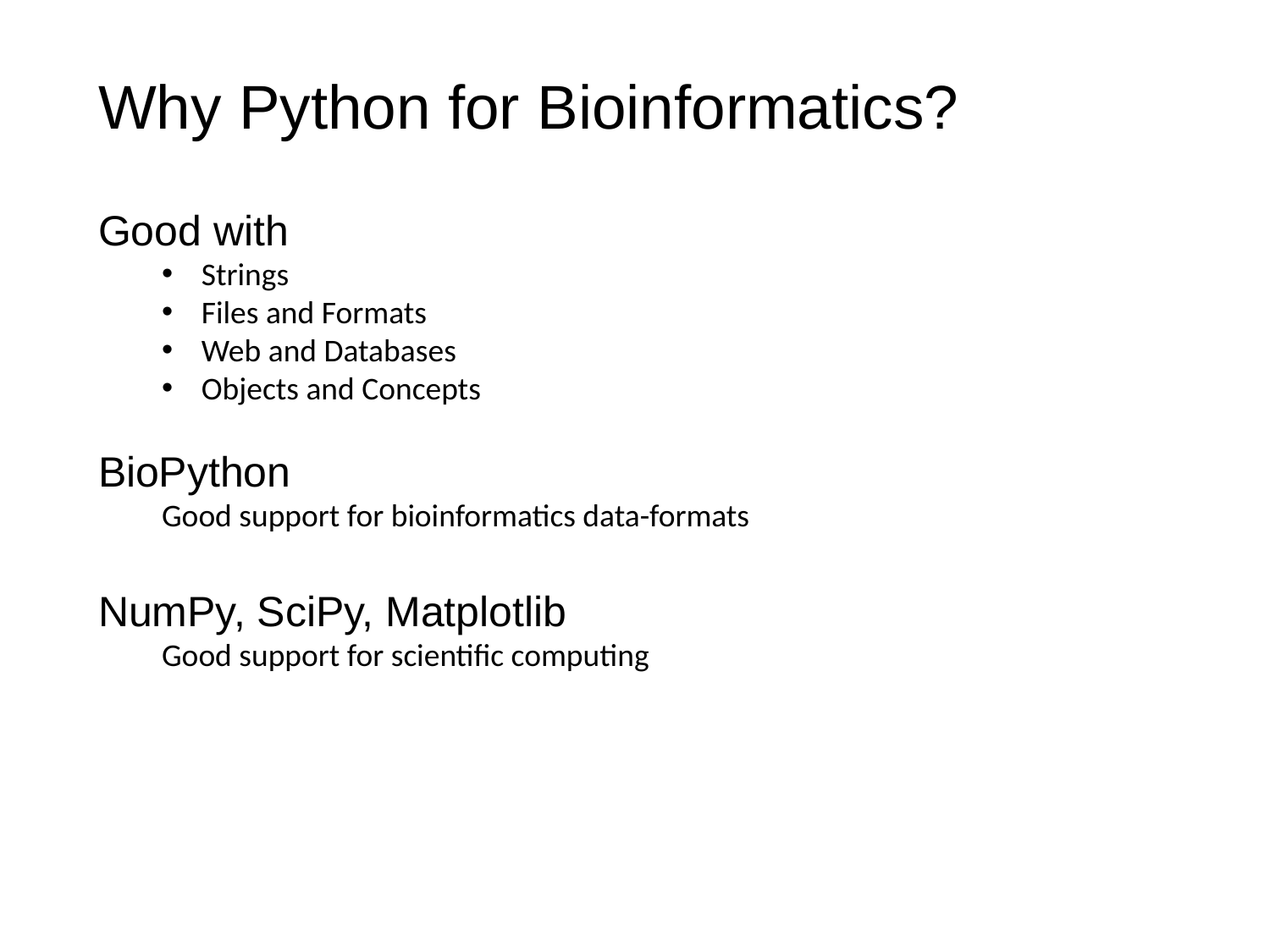

# Why Python for Bioinformatics?
Good with
Strings
Files and Formats
Web and Databases
Objects and Concepts

BioPython
Good support for bioinformatics data-formats

NumPy, SciPy, Matplotlib
Good support for scientific computing